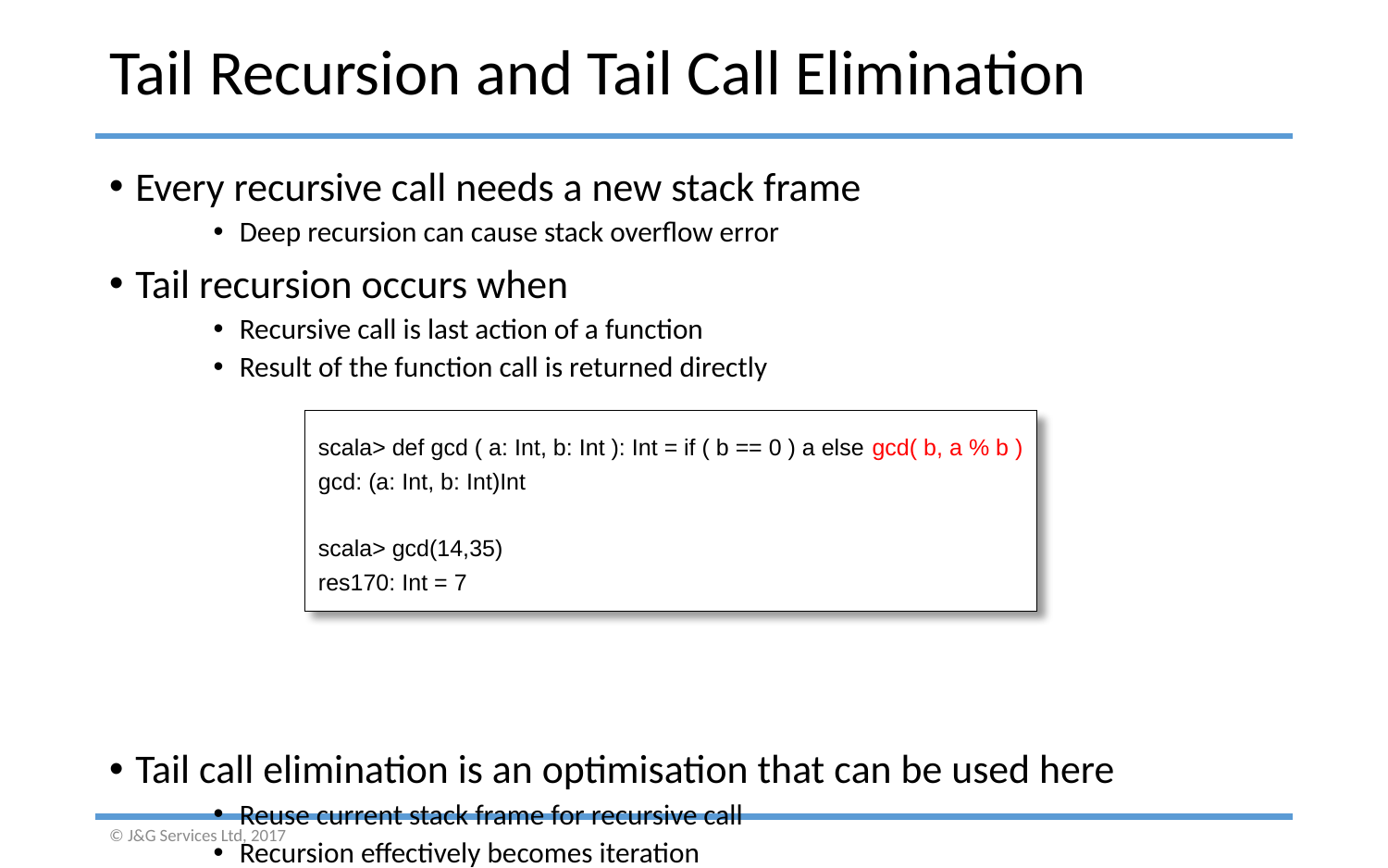

# Tail Recursion and Tail Call Elimination
Every recursive call needs a new stack frame
Deep recursion can cause stack overflow error
Tail recursion occurs when
Recursive call is last action of a function
Result of the function call is returned directly

Tail call elimination is an optimisation that can be used here
Reuse current stack frame for recursive call
Recursion effectively becomes iteration
scala> def gcd ( a: Int, b: Int ): Int = if ( b == 0 ) a else gcd( b, a % b )
gcd: (a: Int, b: Int)Int

scala> gcd(14,35)
res170: Int = 7